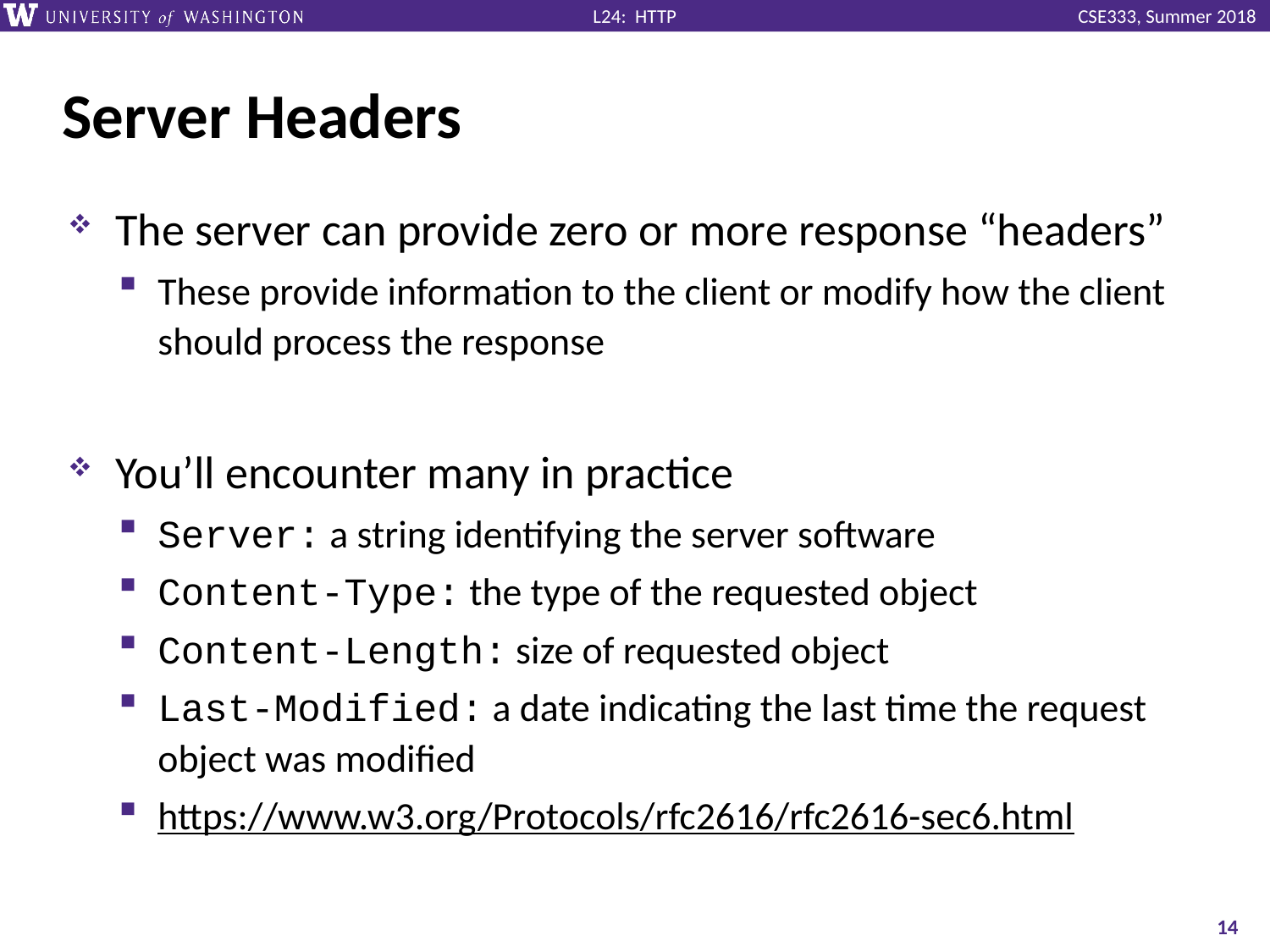

# Server Headers
The server can provide zero or more response “headers”
These provide information to the client or modify how the client should process the response

You’ll encounter many in practice
Server: a string identifying the server software
Content-Type: the type of the requested object
Content-Length: size of requested object
Last-Modified: a date indicating the last time the request object was modified
https://www.w3.org/Protocols/rfc2616/rfc2616-sec6.html
14